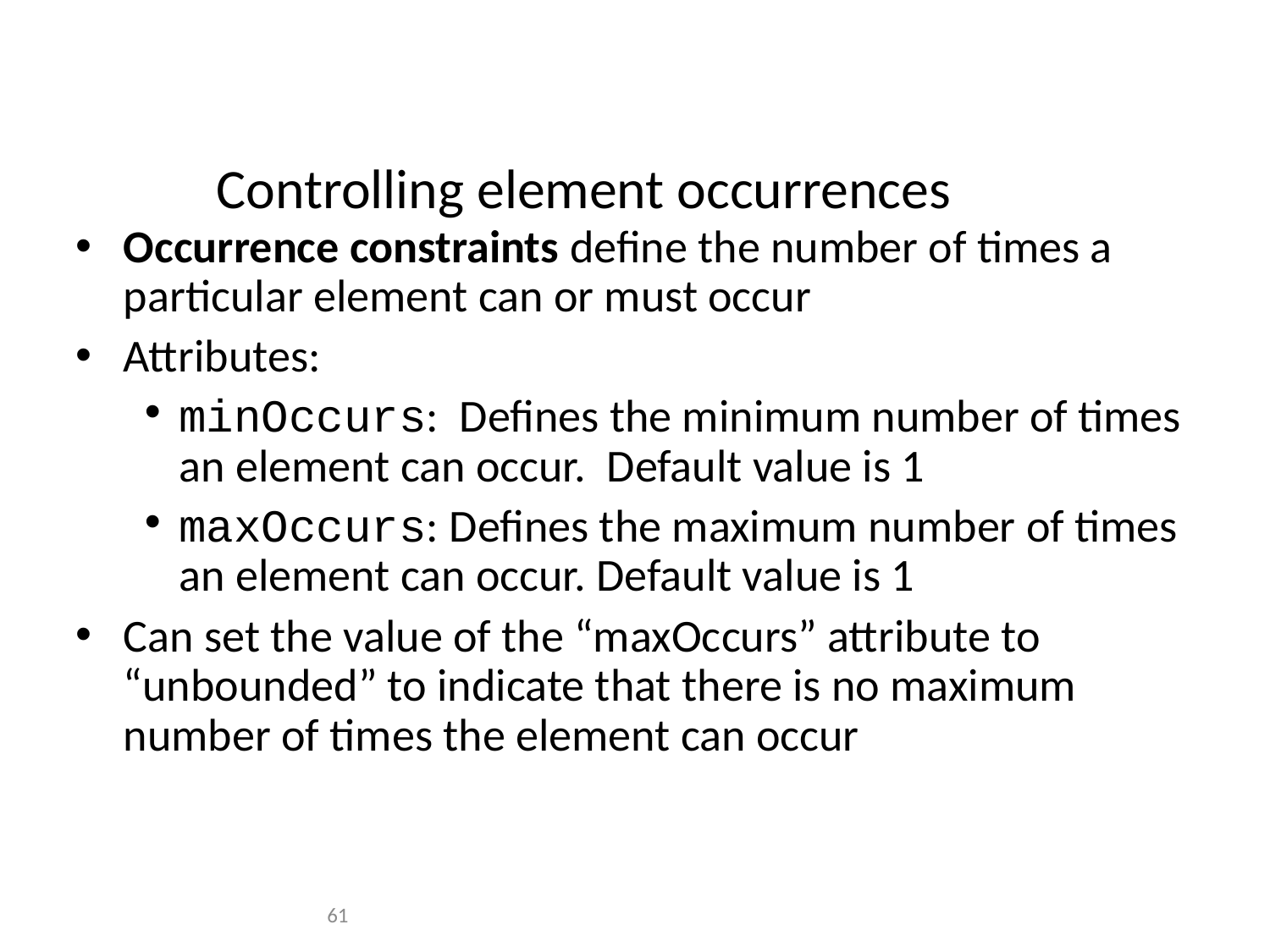

# Controlling element occurrences
Occurrence constraints define the number of times a particular element can or must occur
Attributes:
minOccurs:  Defines the minimum number of times an element can occur.  Default value is 1
maxOccurs: Defines the maximum number of times an element can occur. Default value is 1
Can set the value of the “maxOccurs” attribute to “unbounded” to indicate that there is no maximum number of times the element can occur
61